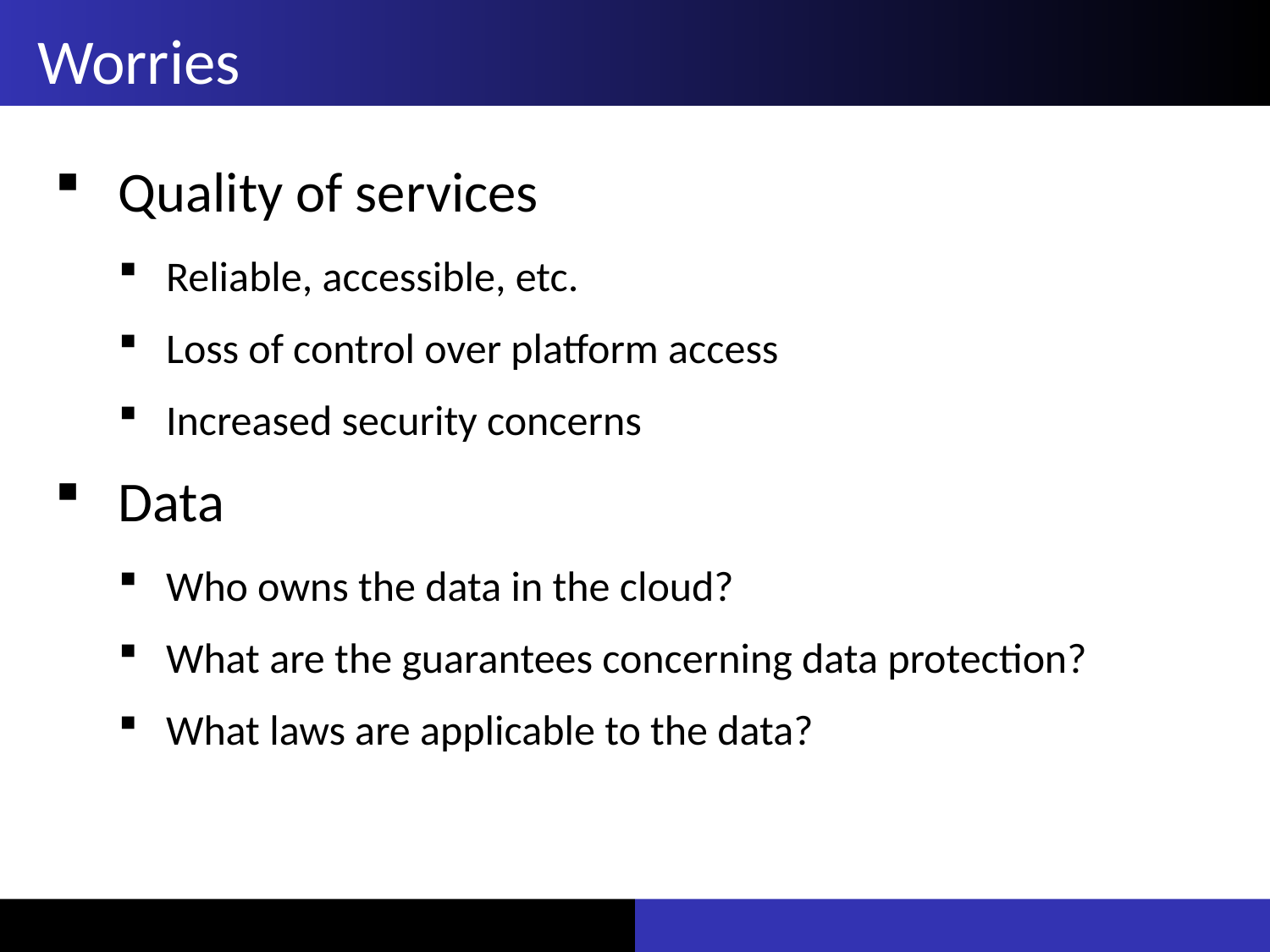

# Worries
Quality of services
Reliable, accessible, etc.
Loss of control over platform access
Increased security concerns
Data
Who owns the data in the cloud?
What are the guarantees concerning data protection?
What laws are applicable to the data?